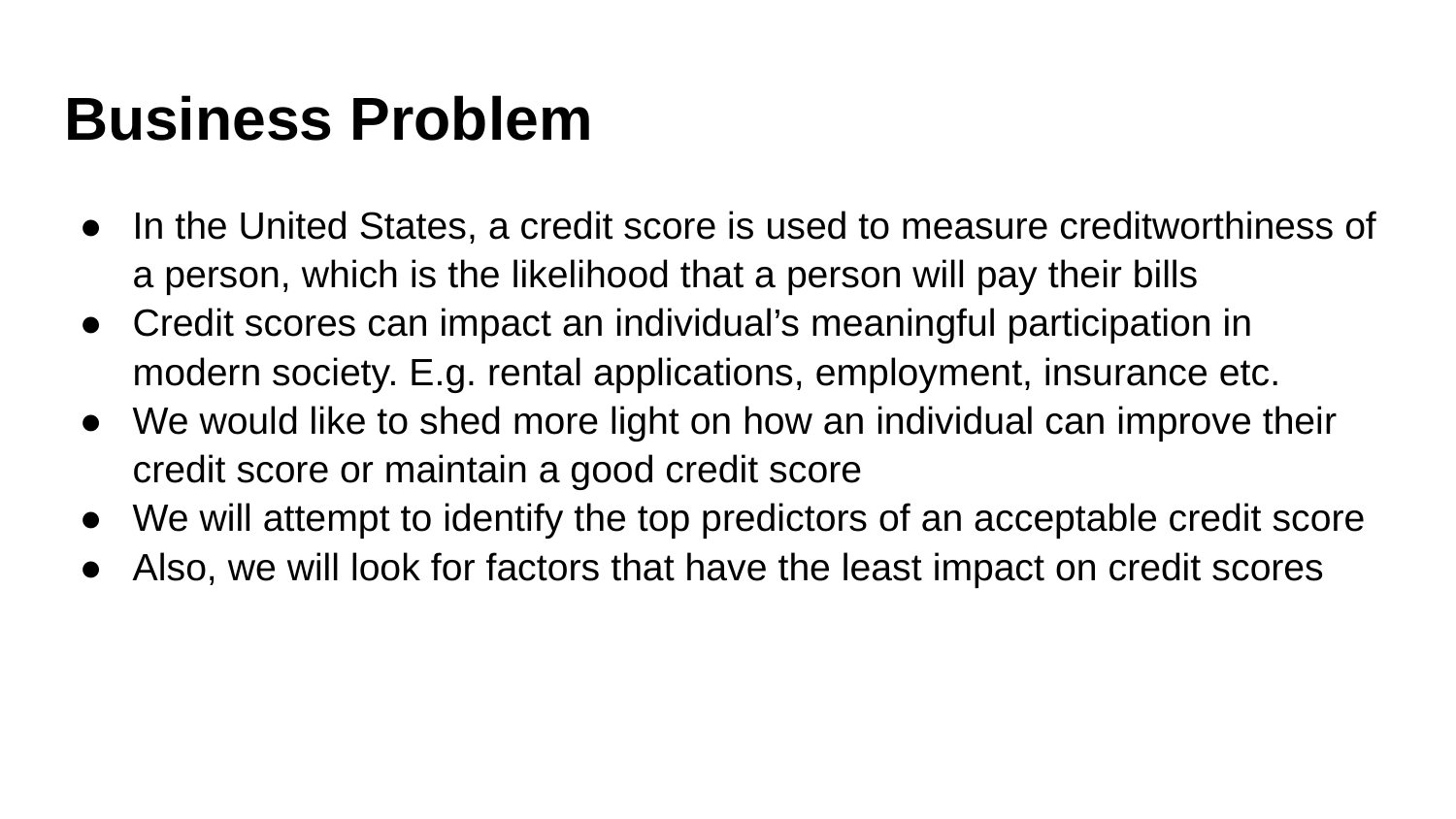

# Business Problem
In the United States, a credit score is used to measure creditworthiness of a person, which is the likelihood that a person will pay their bills
Credit scores can impact an individual’s meaningful participation in modern society. E.g. rental applications, employment, insurance etc.
We would like to shed more light on how an individual can improve their credit score or maintain a good credit score
We will attempt to identify the top predictors of an acceptable credit score
Also, we will look for factors that have the least impact on credit scores